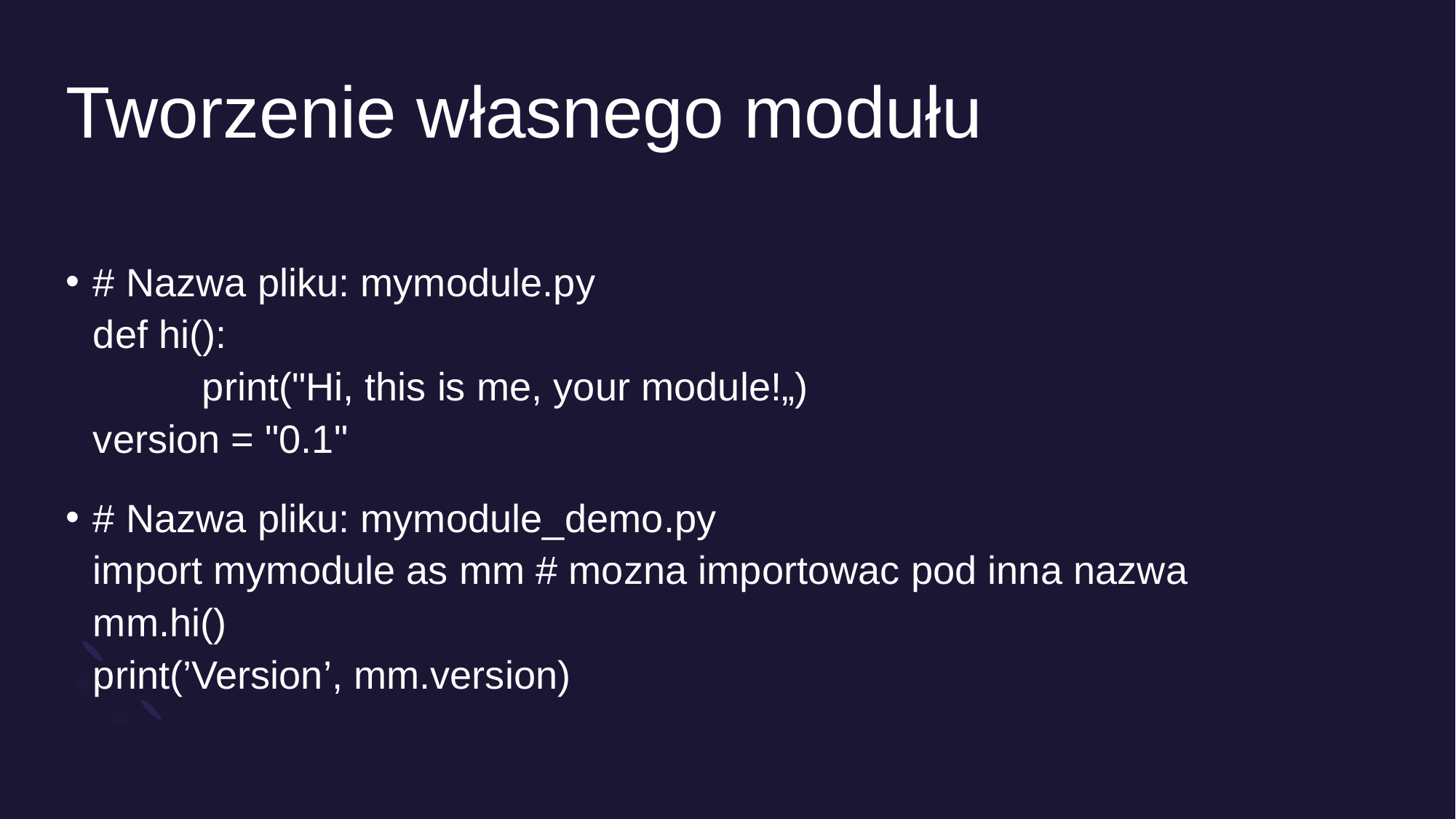

# Tworzenie własnego modułu
# Nazwa pliku: mymodule.py def hi(): print("Hi, this is me, your module!„) version = "0.1"
# Nazwa pliku: mymodule_demo.py import mymodule as mm # mozna importowac pod inna nazwa mm.hi() print(’Version’, mm.version)